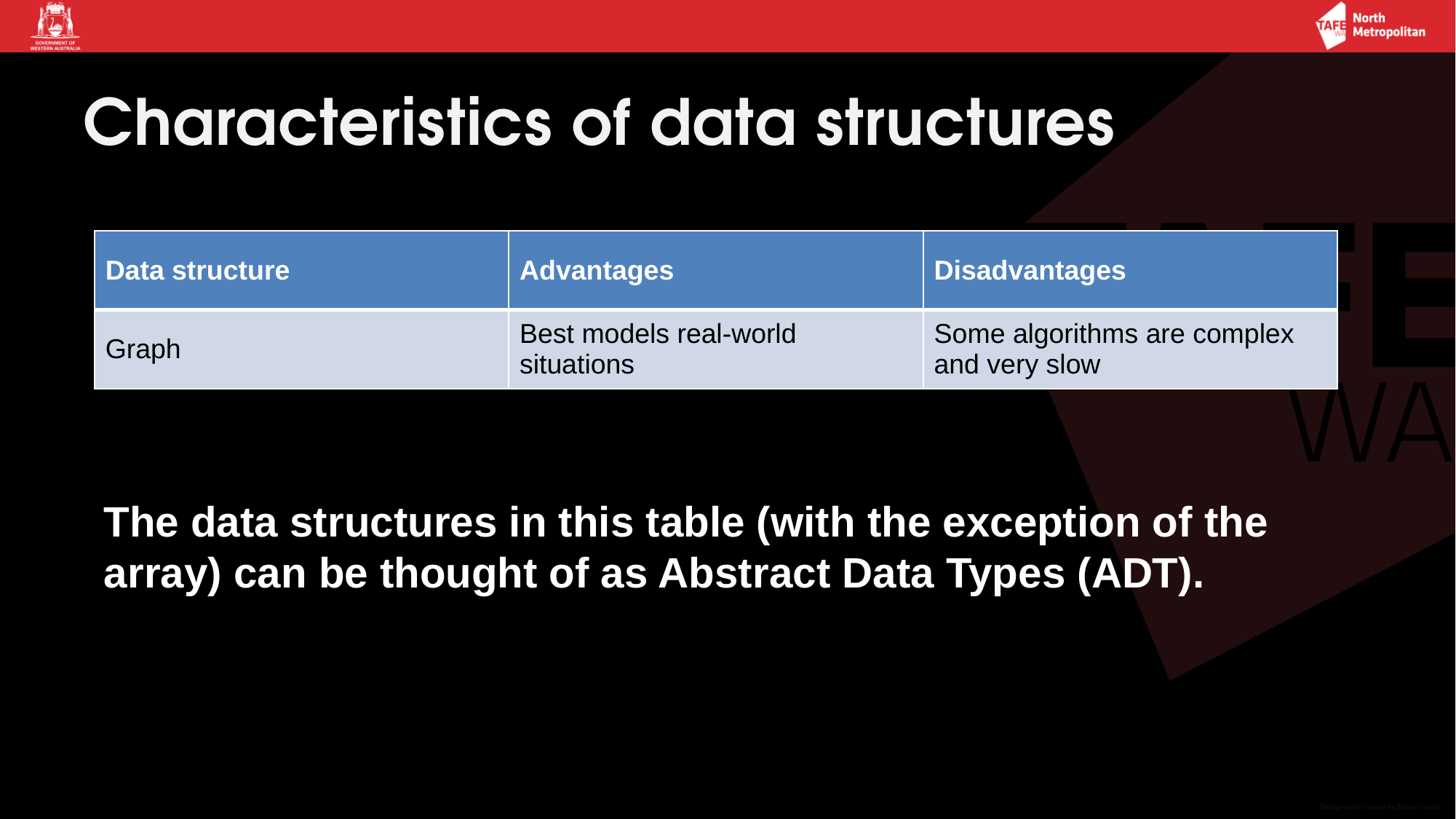

# Characteristics of data structures
| Data structure | Advantages | Disadvantages |
| --- | --- | --- |
| Graph | Best models real-world situations | Some algorithms are complex and very slow |

The data structures in this table (with the exception of the array) can be thought of as Abstract Data Types (ADT).